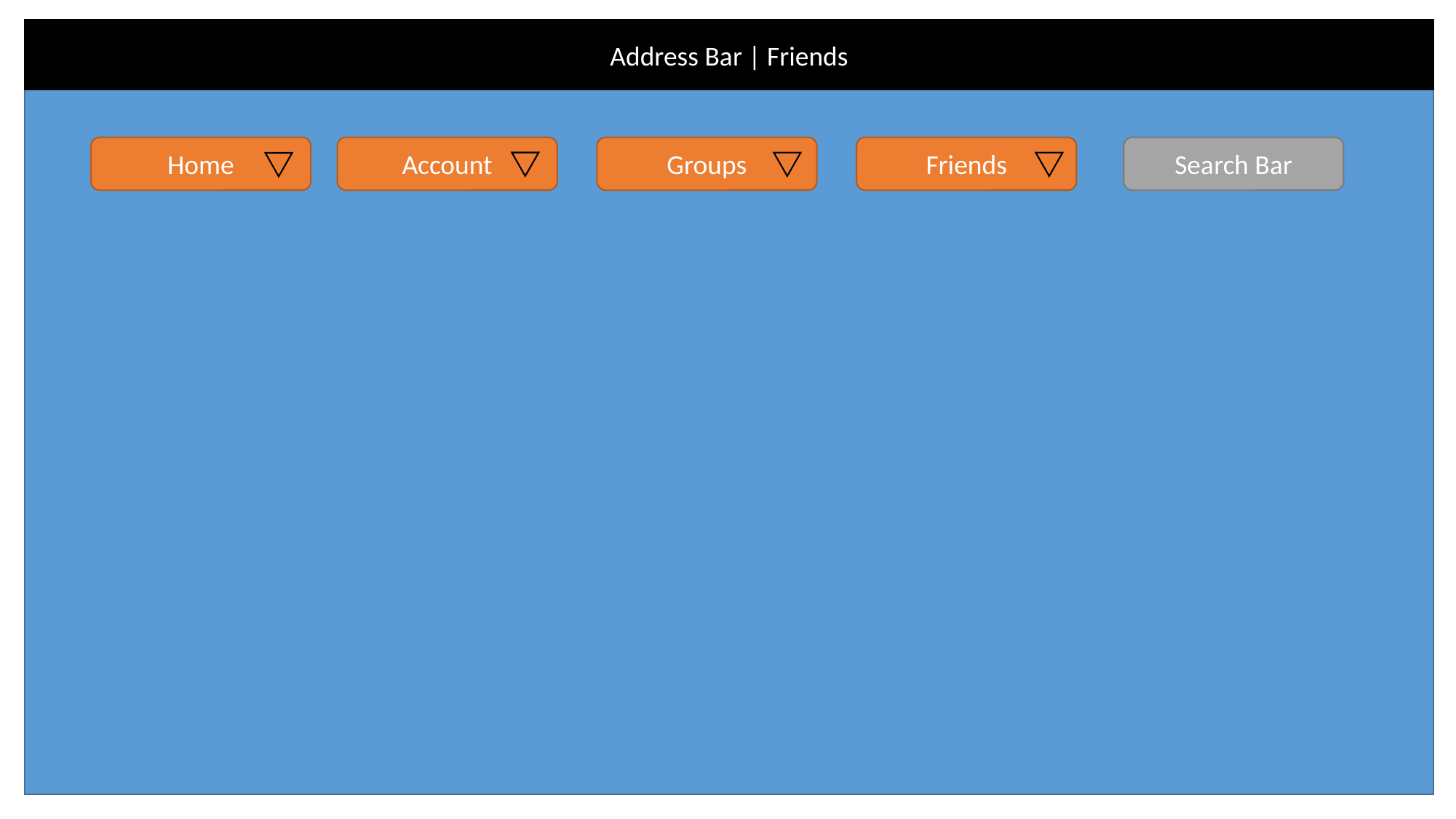

Address Bar | Friends
Home
Account
Groups
Friends
Search Bar